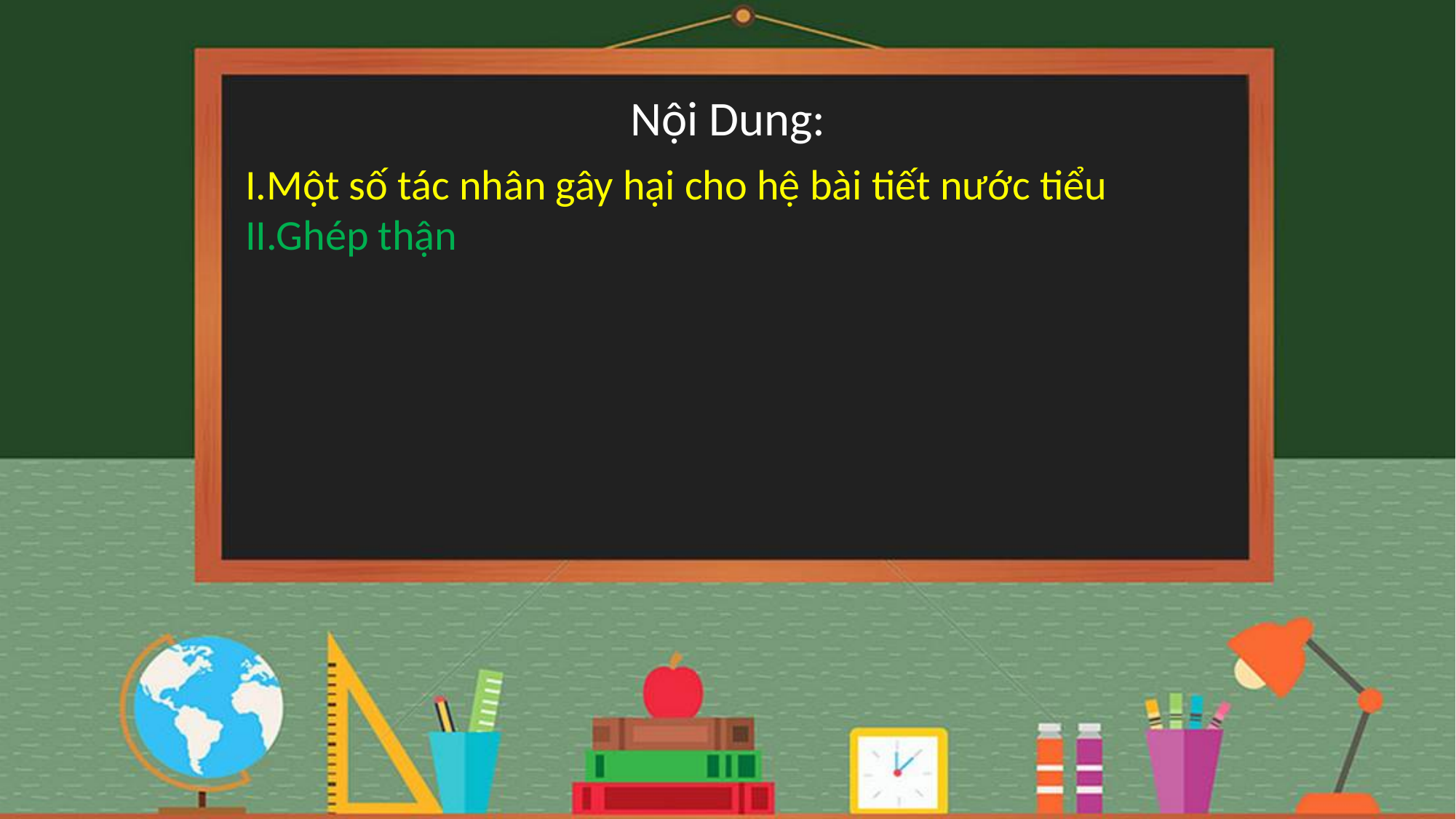

Nội Dung:
I.Một số tác nhân gây hại cho hệ bài tiết nước tiểu
II.Ghép thận